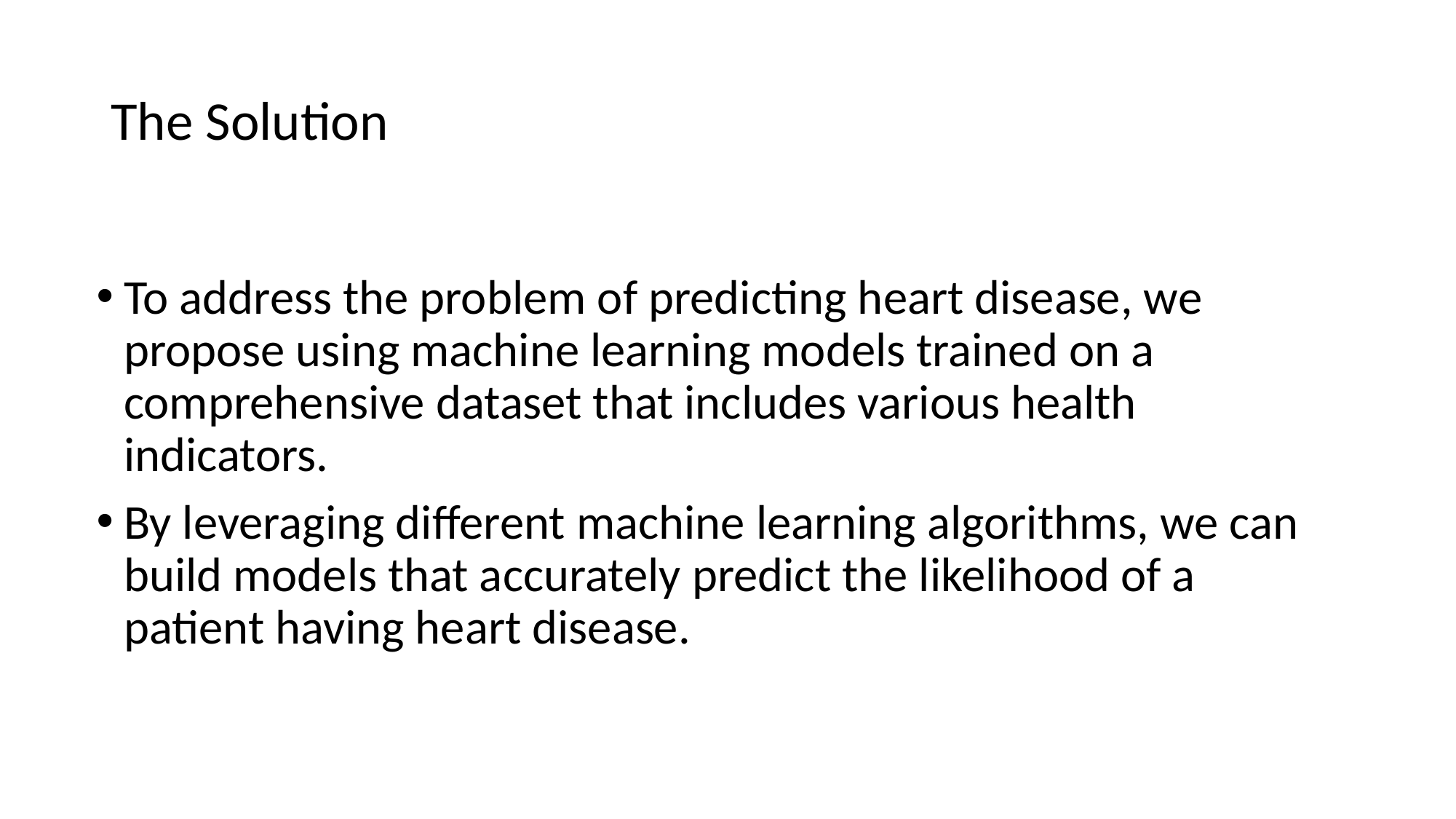

# The Solution
To address the problem of predicting heart disease, we propose using machine learning models trained on a comprehensive dataset that includes various health indicators.
By leveraging different machine learning algorithms, we can build models that accurately predict the likelihood of a patient having heart disease.